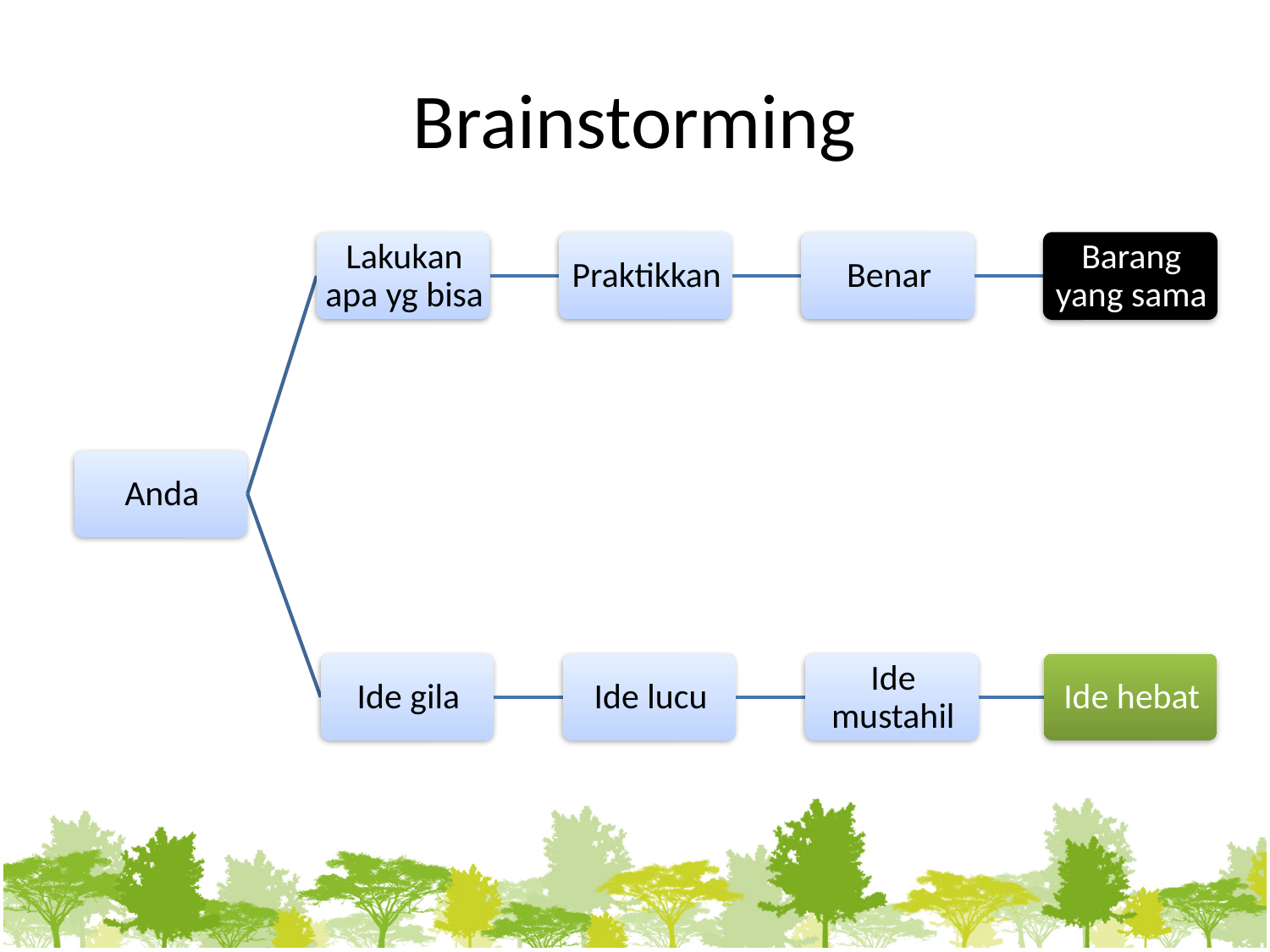

# Brainstorming
Anda

Lakukan apa yg bisa

Praktikkan

Benar

Barang yang sama

Ide gila

Ide lucu

Ide mustahil

Ide hebat